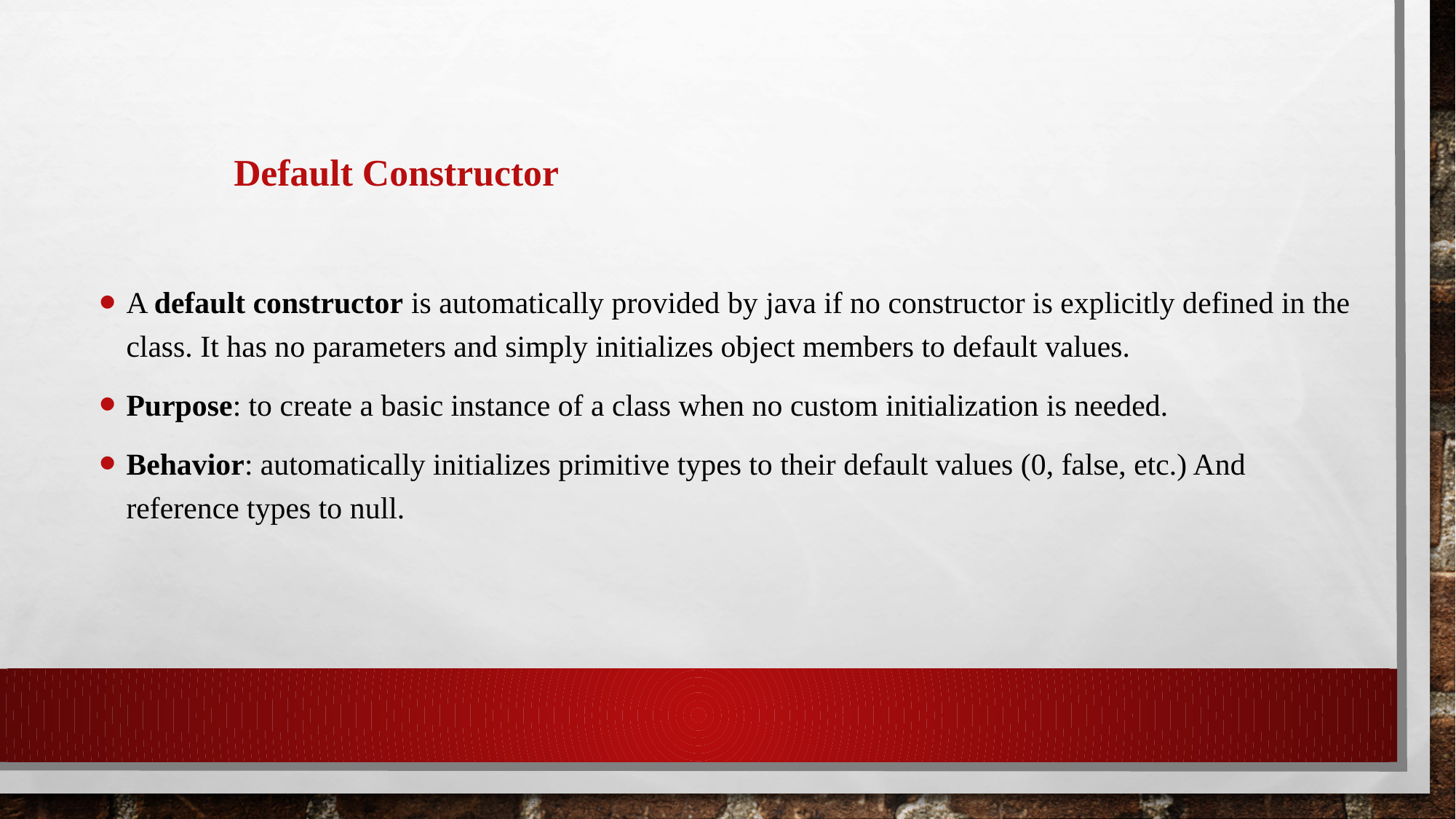

# Default Constructor
A default constructor is automatically provided by java if no constructor is explicitly defined in the class. It has no parameters and simply initializes object members to default values.
Purpose: to create a basic instance of a class when no custom initialization is needed.
Behavior: automatically initializes primitive types to their default values (0, false, etc.) And reference types to null.